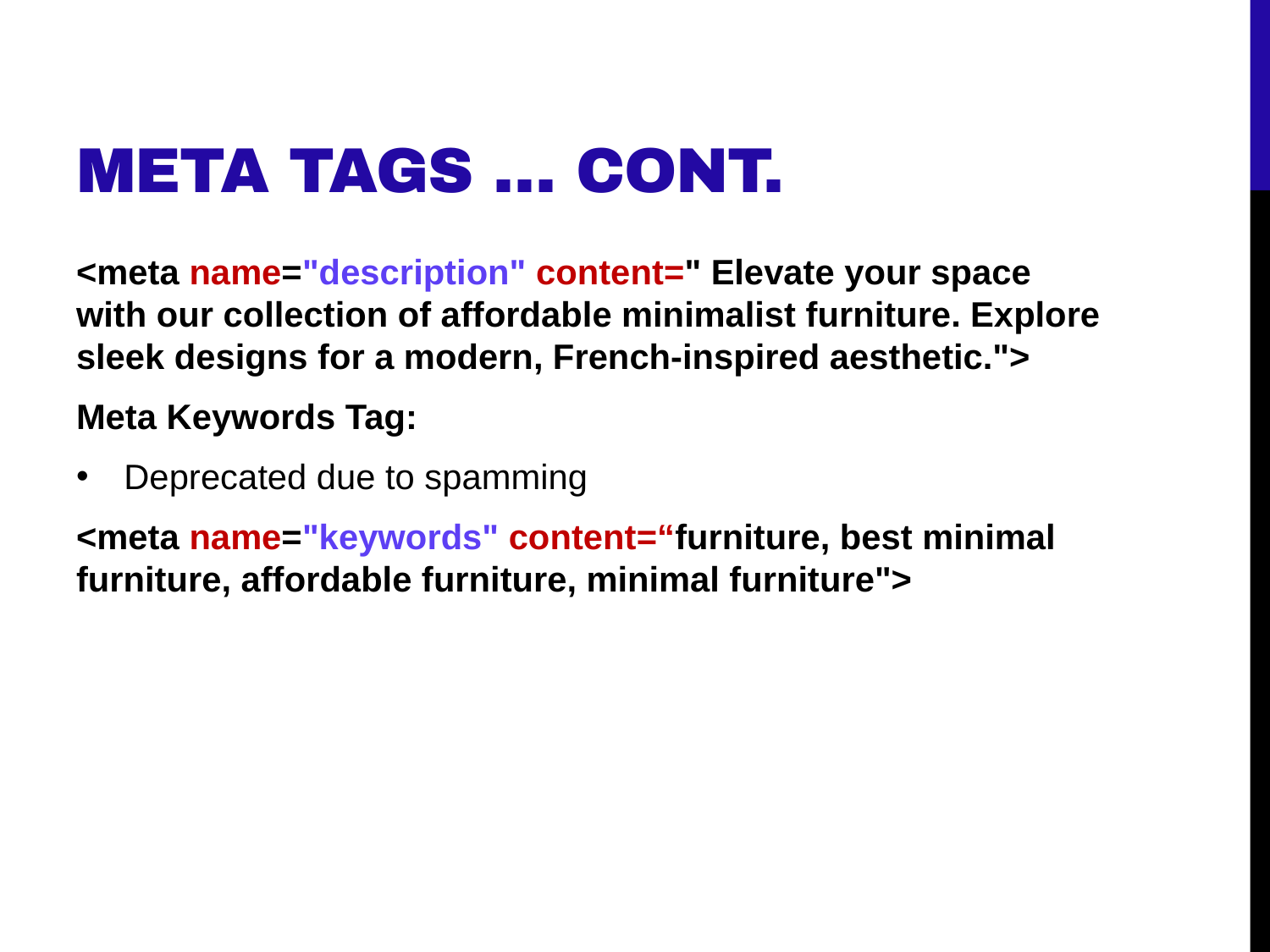

# Meta tags … cont.
<meta name="description" content=" Elevate your space with our collection of affordable minimalist furniture. Explore sleek designs for a modern, French-inspired aesthetic.">
Meta Keywords Tag:
Deprecated due to spamming
<meta name="keywords" content=“furniture, best minimal furniture, affordable furniture, minimal furniture">